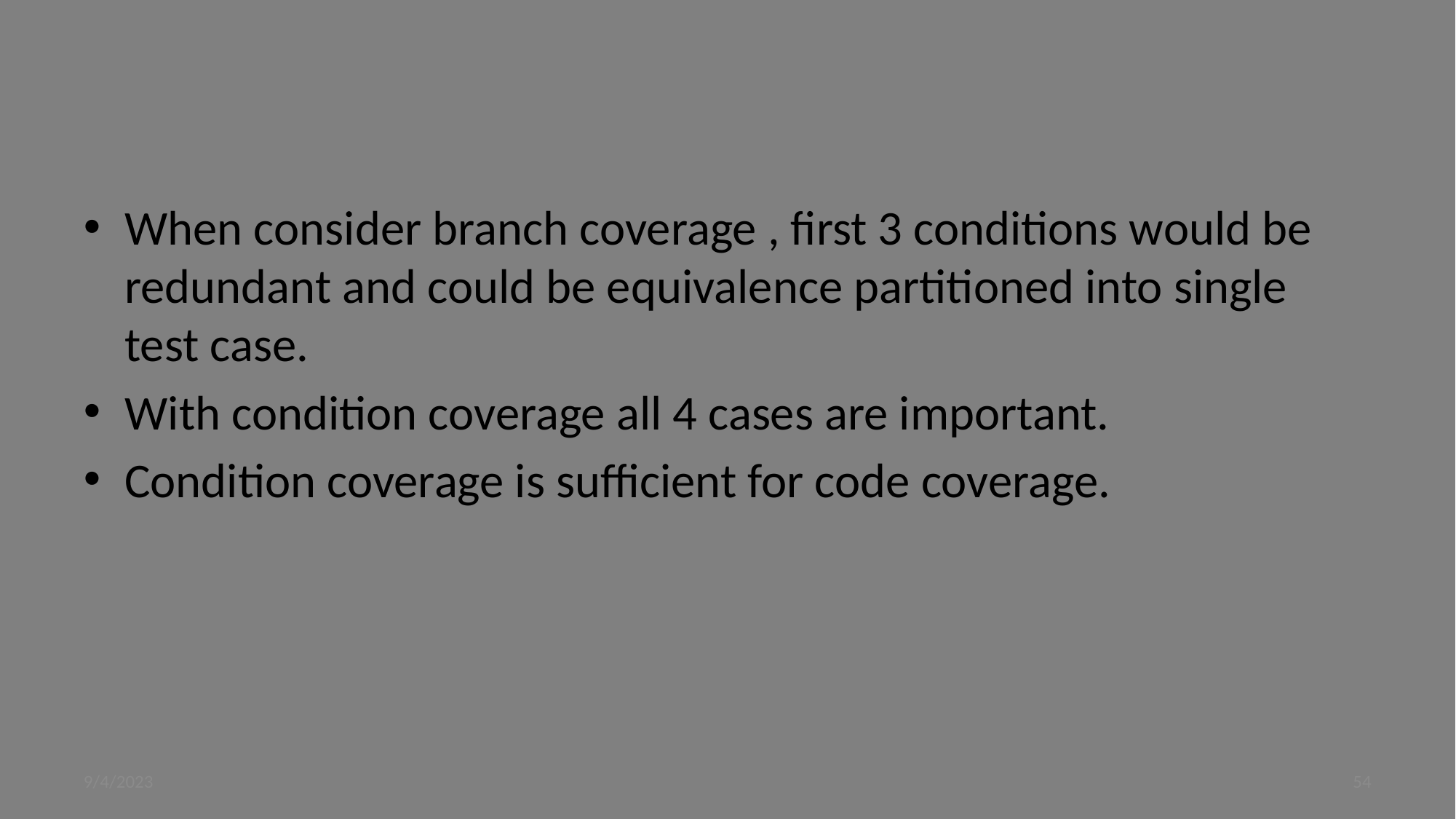

#
When consider branch coverage , first 3 conditions would be redundant and could be equivalence partitioned into single test case.
With condition coverage all 4 cases are important.
Condition coverage is sufficient for code coverage.
9/4/2023

54